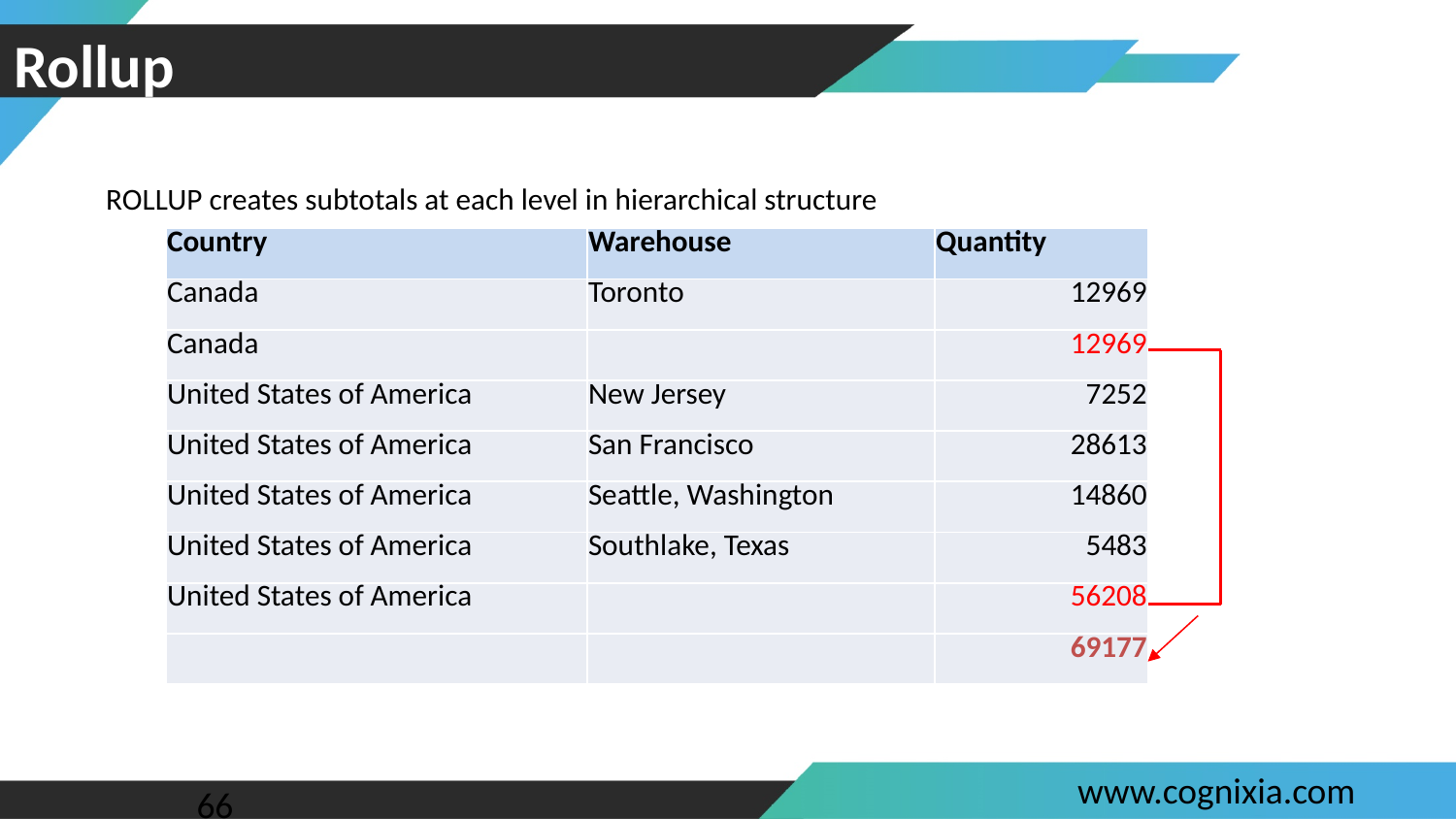

Rollup

ROLLUP creates subtotals at each level in hierarchical structure

| Country | Warehouse | Quantity |
| --- | --- | --- |
| Canada | Toronto | 12969 |
| Canada |  | 12969 |
| United States of America | New Jersey | 7252 |
| United States of America | San Francisco | 28613 |
| United States of America | Seattle, Washington | 14860 |
| United States of America | Southlake, Texas | 5483 |
| United States of America |  | 56208 |
|  |  | 69177 |
66